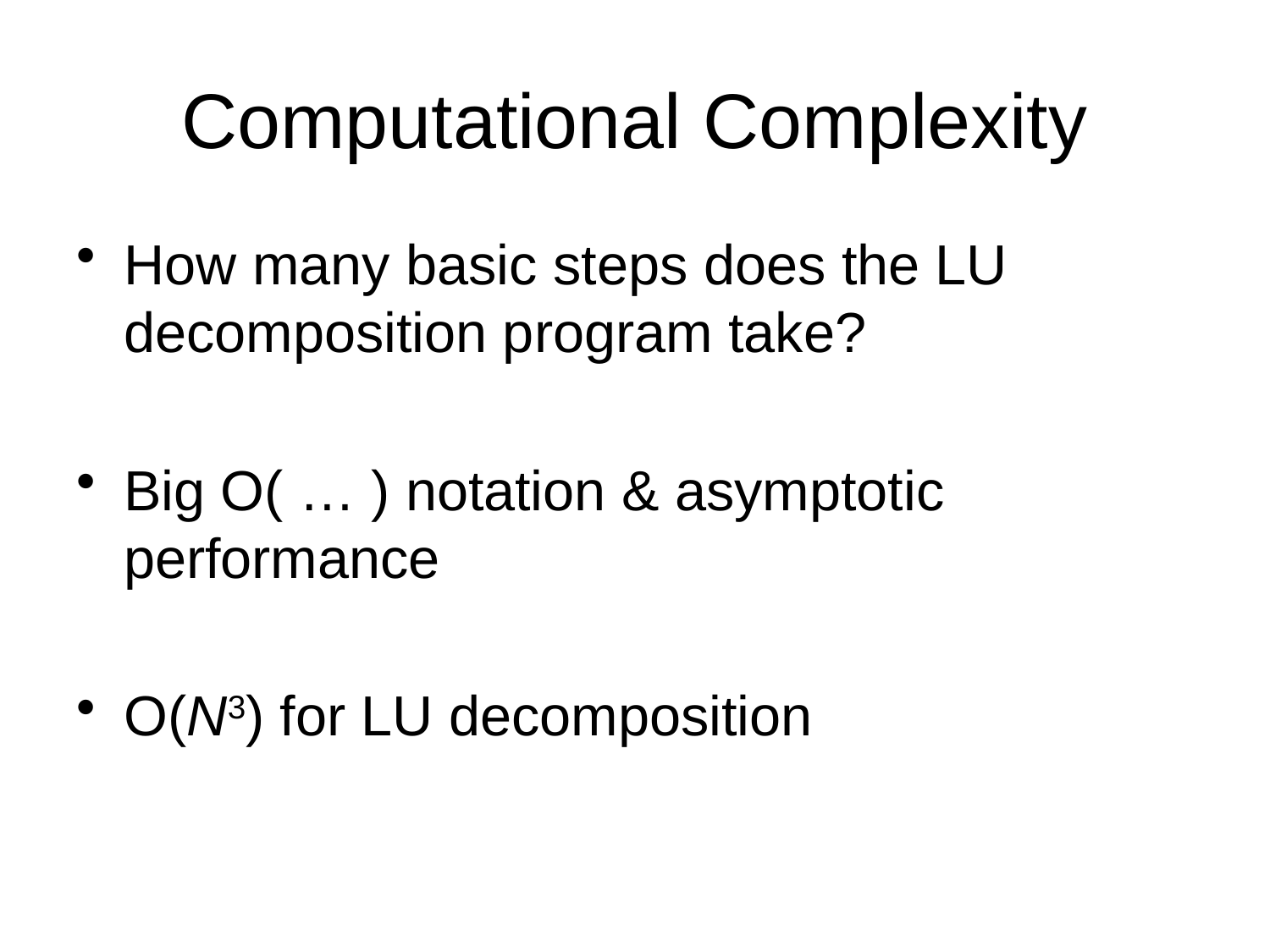

# Computational Complexity
How many basic steps does the LU decomposition program take?

Big O( … ) notation & asymptotic performance

O(N3) for LU decomposition